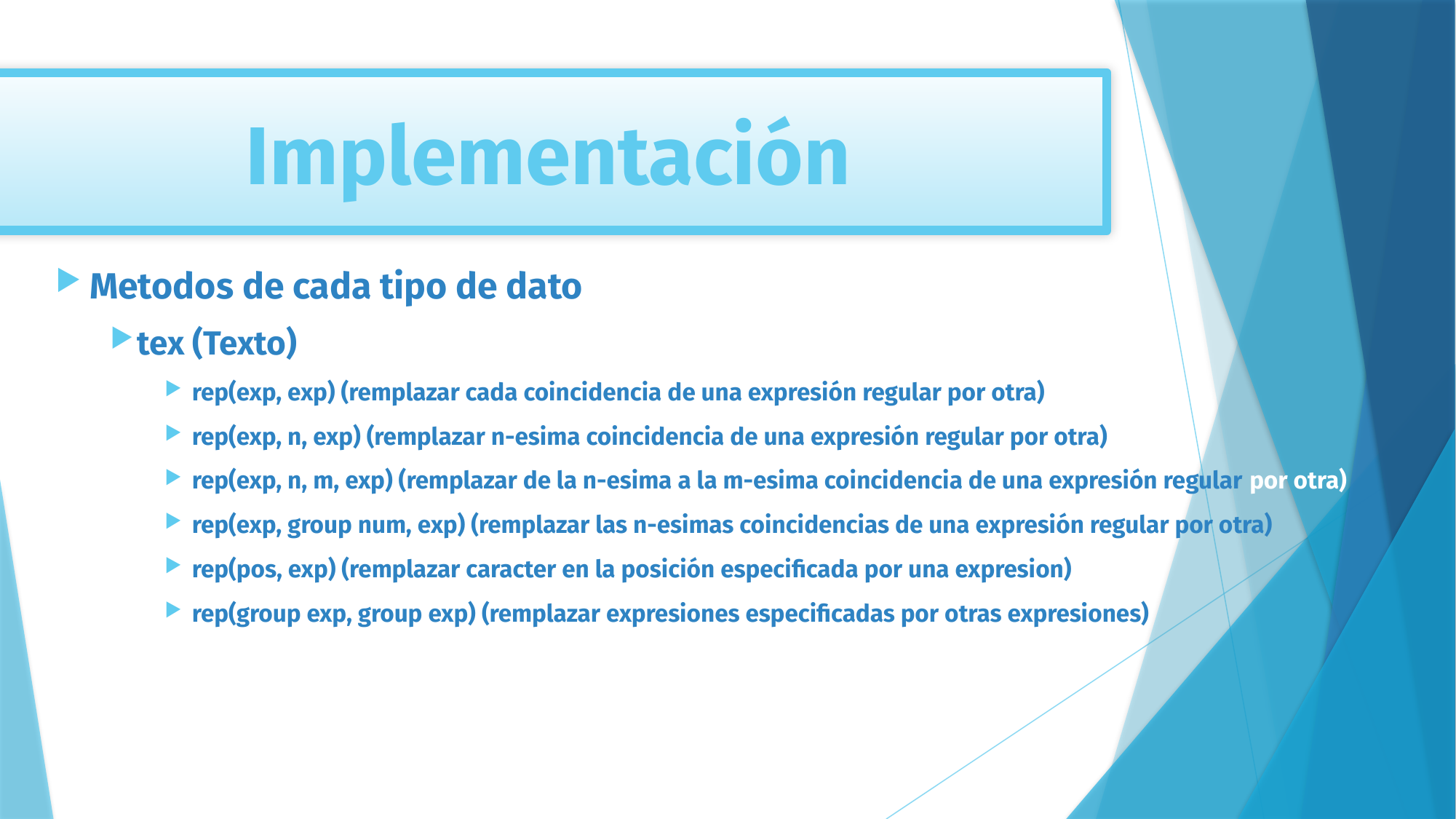

Implementación
Metodos de cada tipo de dato
tex (Texto)
rep(exp, exp) (remplazar cada coincidencia de una expresión regular por otra)
rep(exp, n, exp) (remplazar n-esima coincidencia de una expresión regular por otra)
rep(exp, n, m, exp) (remplazar de la n-esima a la m-esima coincidencia de una expresión regular por otra)
rep(exp, group num, exp) (remplazar las n-esimas coincidencias de una expresión regular por otra)
rep(pos, exp) (remplazar caracter en la posición especificada por una expresion)
rep(group exp, group exp) (remplazar expresiones especificadas por otras expresiones)